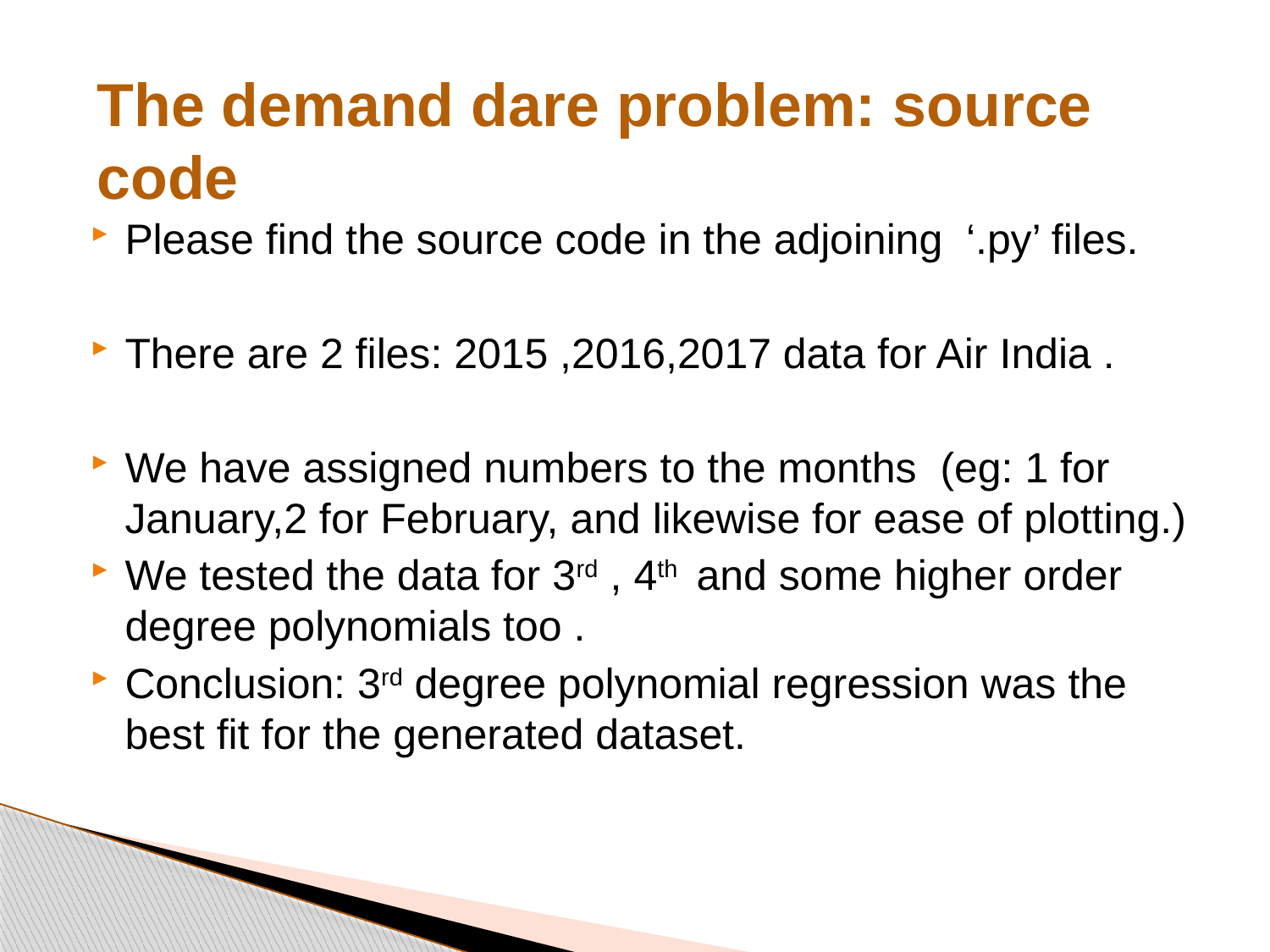

The demand dare problem: source code
Please find the source code in the adjoining  ‘.py’ files.

There are 2 files: 2015 ,2016,2017 data for Air India .

We have assigned numbers to the months  (eg: 1 for January,2 for February, and likewise for ease of plotting.)
We tested the data for 3rd , 4th  and some higher order degree polynomials too .
Conclusion: 3rd degree polynomial regression was the best fit for the generated dataset.